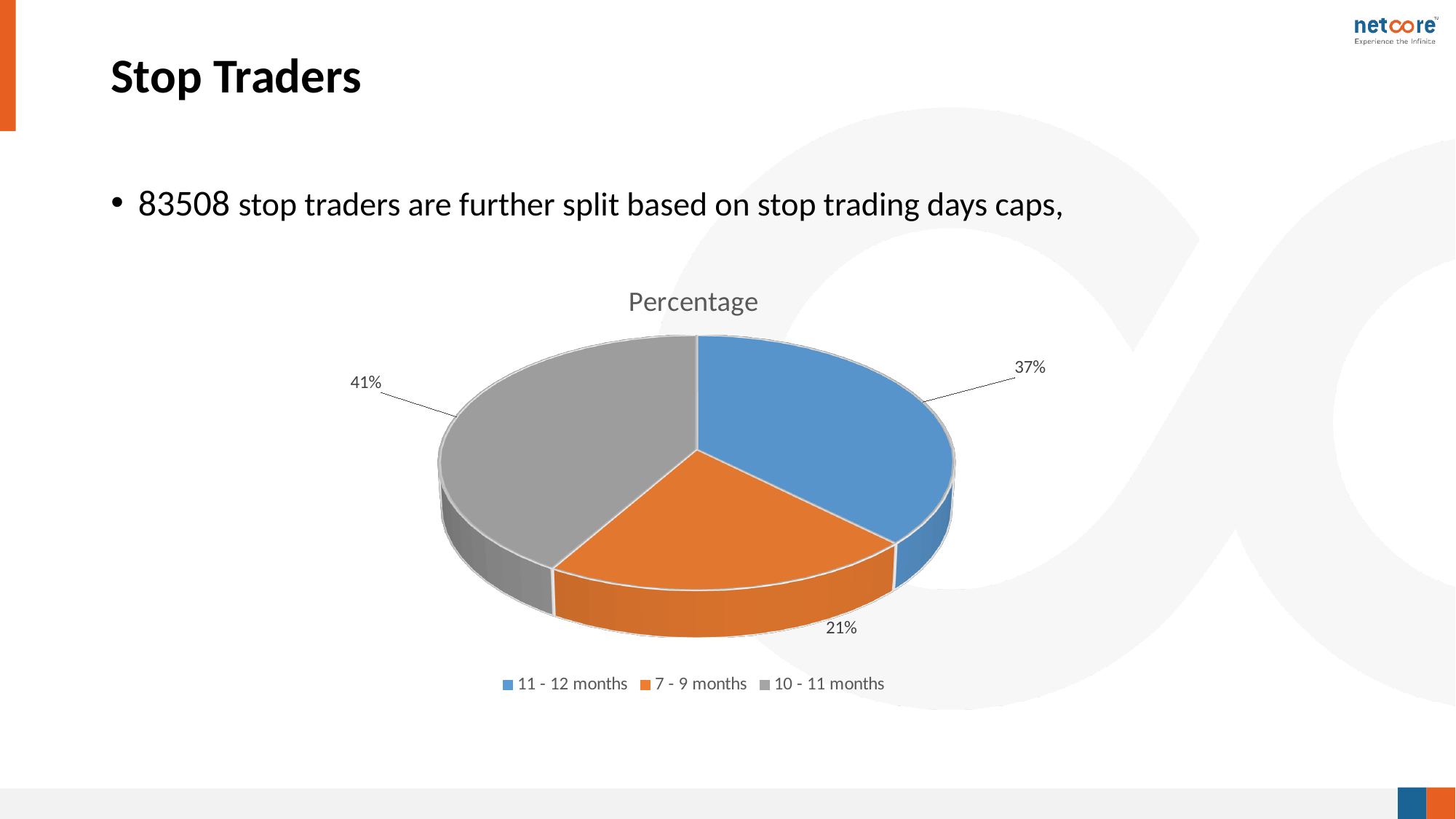

# Stop Traders
83508 stop traders are further split based on stop trading days caps,

[unsupported chart]